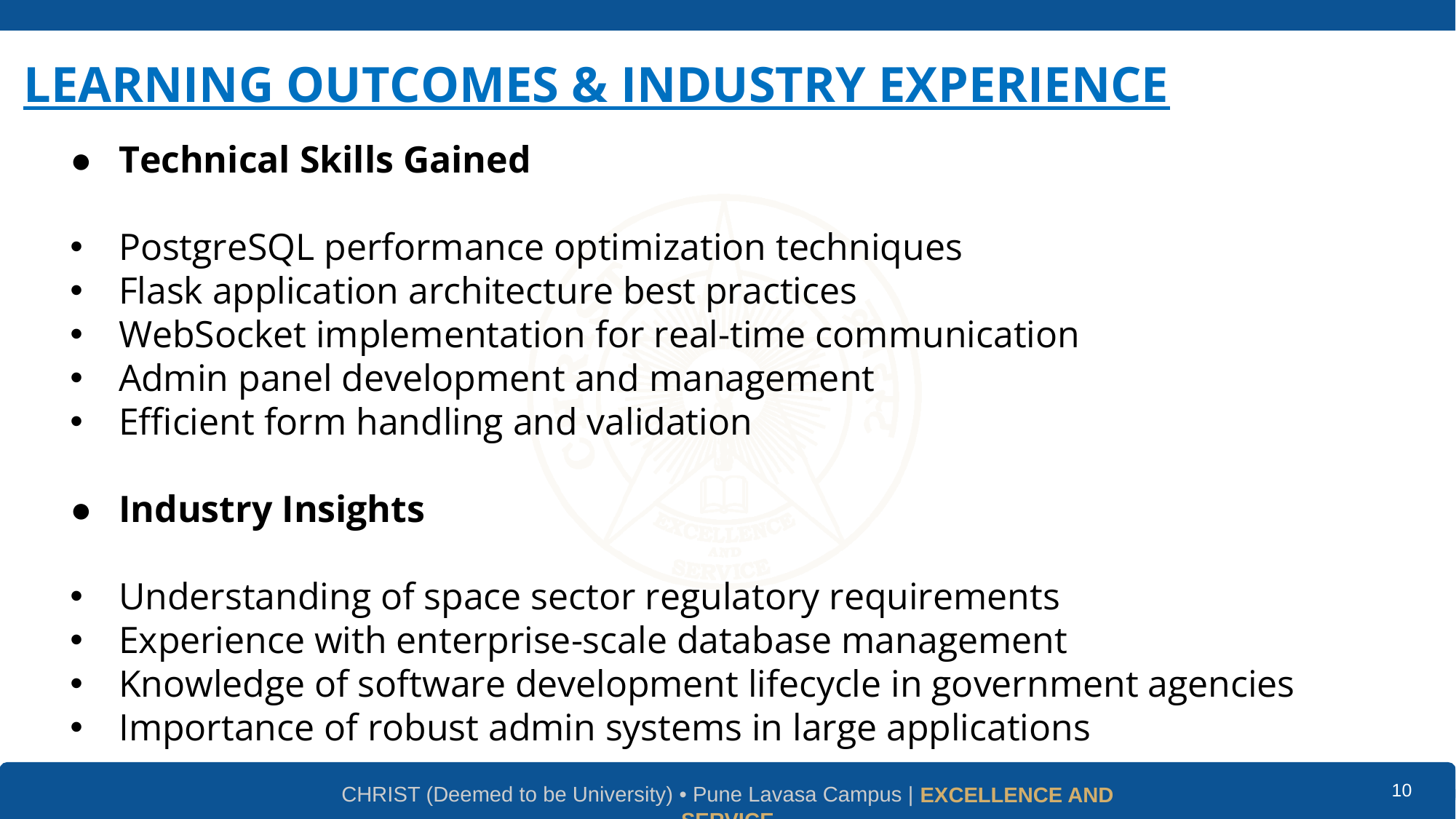

# LEARNING OUTCOMES & INDUSTRY EXPERIENCE
Technical Skills Gained

PostgreSQL performance optimization techniques
Flask application architecture best practices
WebSocket implementation for real-time communication
Admin panel development and management
Efficient form handling and validation

Industry Insights

Understanding of space sector regulatory requirements
Experience with enterprise-scale database management
Knowledge of software development lifecycle in government agencies
Importance of robust admin systems in large applications

10